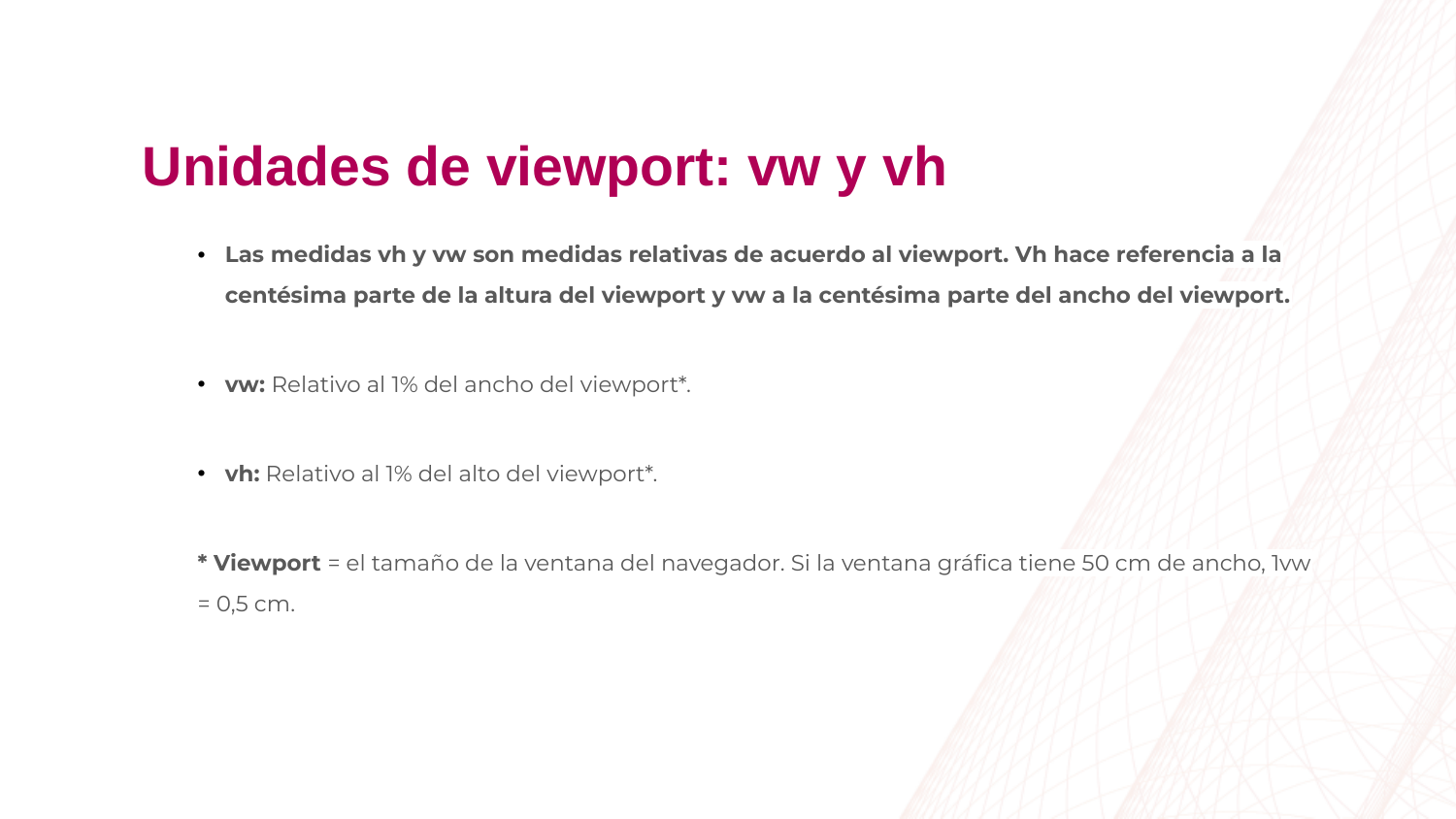

Unidades de viewport: vw y vh
Las medidas vh y vw son medidas relativas de acuerdo al viewport. Vh hace referencia a la centésima parte de la altura del viewport y vw a la centésima parte del ancho del viewport.
vw: Relativo al 1% del ancho del viewport*.
vh: Relativo al 1% del alto del viewport*.
* Viewport = el tamaño de la ventana del navegador. Si la ventana gráfica tiene 50 cm de ancho, 1vw = 0,5 cm.